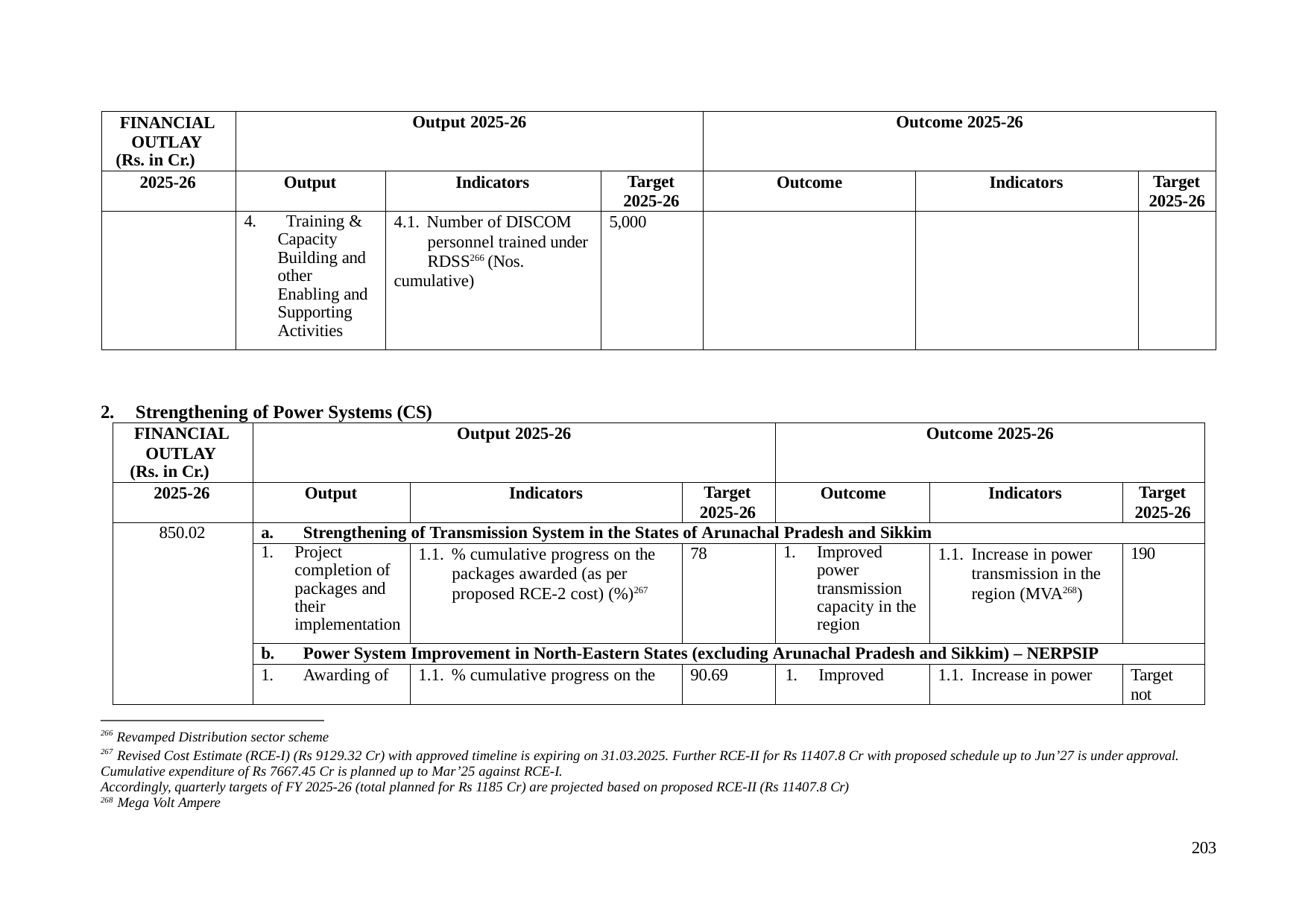

| FINANCIAL OUTLAY (Rs. in Cr.) | Output 2025-26 |  |  | Outcome 2025-26 |  |  |
| --- | --- | --- | --- | --- | --- | --- |
| 2025-26 | Output | Indicators | Target 2025-26 | Outcome | Indicators | Target 2025-26 |
|  | 4. Training & Capacity Building and other Enabling and Supporting Activities | 4.1. Number of DISCOM personnel trained under RDSS266 (Nos. cumulative) | 5,000 |  |  |  |
2.	Strengthening of Power Systems (CS)
| FINANCIAL OUTLAY (Rs. in Cr.) | Output 2025-26 |  |  | Outcome 2025-26 |  |  |
| --- | --- | --- | --- | --- | --- | --- |
| 2025-26 | Output | Indicators | Target 2025-26 | Outcome | Indicators | Target 2025-26 |
| 850.02 | a. Strengthening of Transmission System in the States of Arunachal Pradesh and Sikkim |  |  |  |  |  |
|  | 1. Project completion of packages and their implementation | 1.1. % cumulative progress on the packages awarded (as per proposed RCE-2 cost) (%)267 | 78 | 1. Improved power transmission capacity in the region | 1.1. Increase in power transmission in the region (MVA268) | 190 |
|  | b. Power System Improvement in North-Eastern States (excluding Arunachal Pradesh and Sikkim) – NERPSIP |  |  |  |  |  |
|  | 1. Awarding of | 1.1. % cumulative progress on the | 90.69 | 1. Improved | 1.1. Increase in power | Target not |

266 Revamped Distribution sector scheme
267 Revised Cost Estimate (RCE-I) (Rs 9129.32 Cr) with approved timeline is expiring on 31.03.2025. Further RCE-II for Rs 11407.8 Cr with proposed schedule up to Jun’27 is under approval. Cumulative expenditure of Rs 7667.45 Cr is planned up to Mar’25 against RCE-I.
Accordingly, quarterly targets of FY 2025-26 (total planned for Rs 1185 Cr) are projected based on proposed RCE-II (Rs 11407.8 Cr)
268 Mega Volt Ampere
203